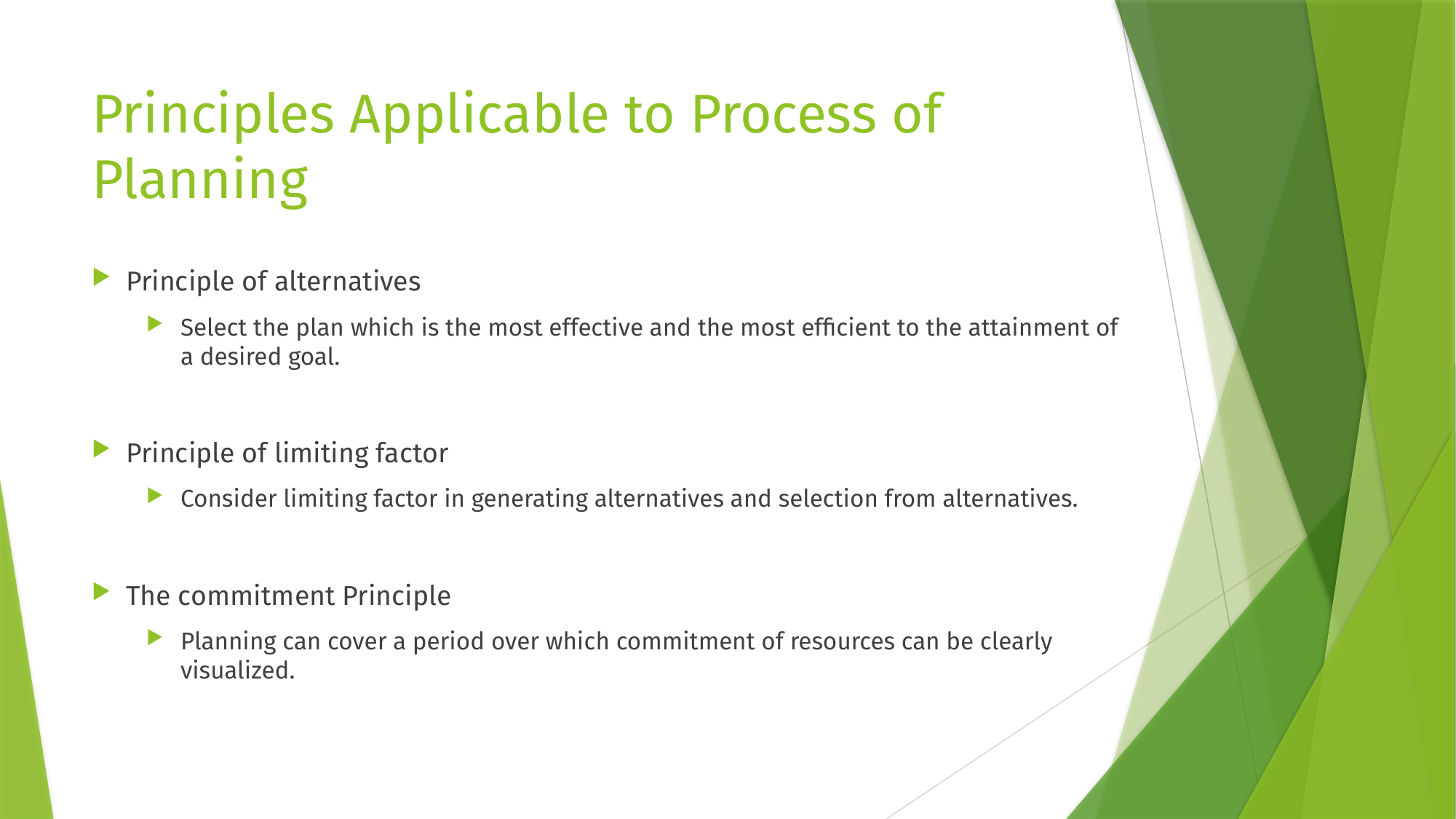

# Principles Applicable to Process of Planning
Principle of alternatives
Select the plan which is the most effective and the most efficient to the attainment of a desired goal.

Principle of limiting factor
Consider limiting factor in generating alternatives and selection from alternatives.

The commitment Principle
Planning can cover a period over which commitment of resources can be clearly visualized.